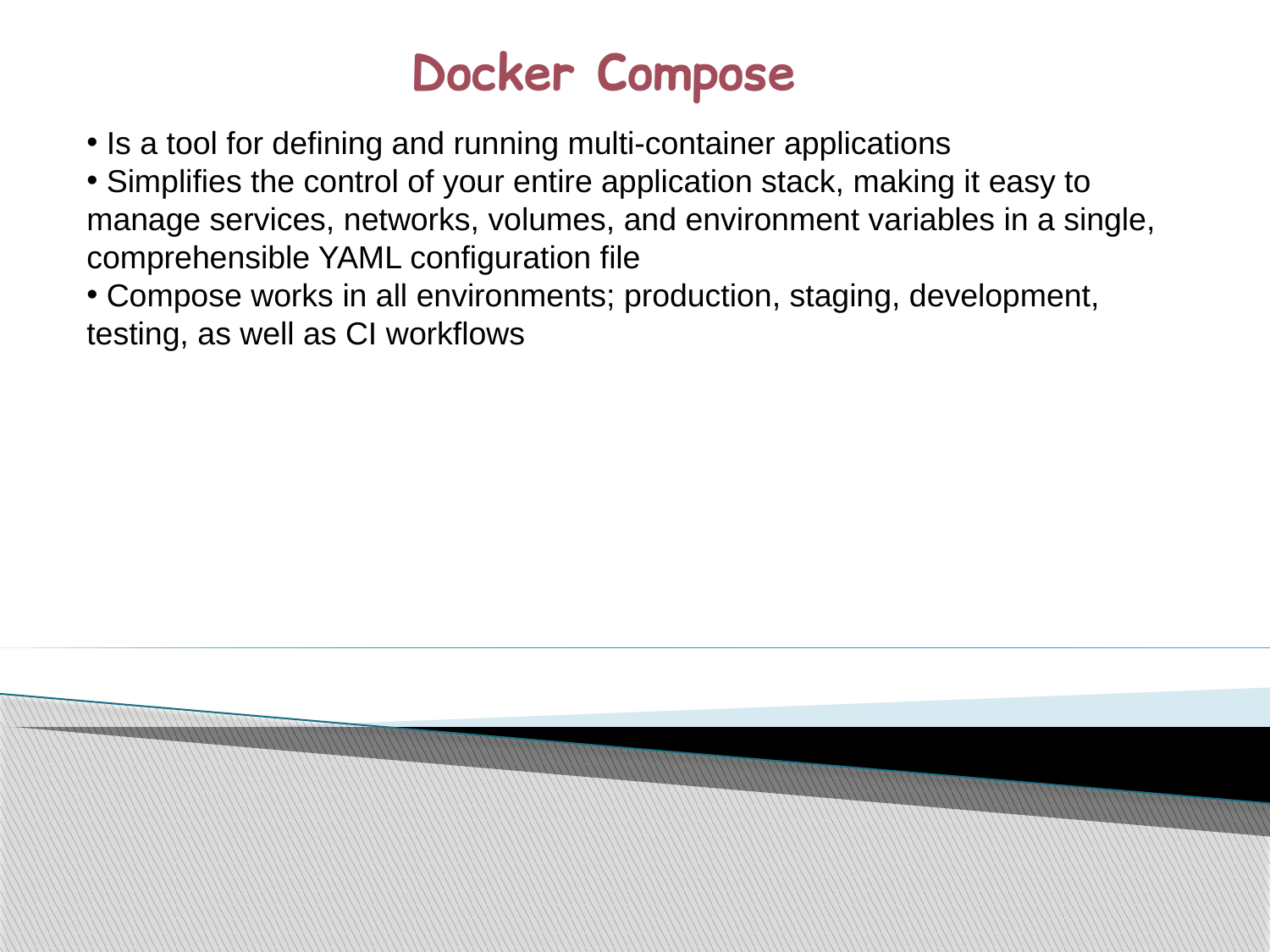

# Docker Compose
 Is a tool for defining and running multi-container applications
 Simplifies the control of your entire application stack, making it easy to manage services, networks, volumes, and environment variables in a single, comprehensible YAML configuration file
 Compose works in all environments; production, staging, development, testing, as well as CI workflows